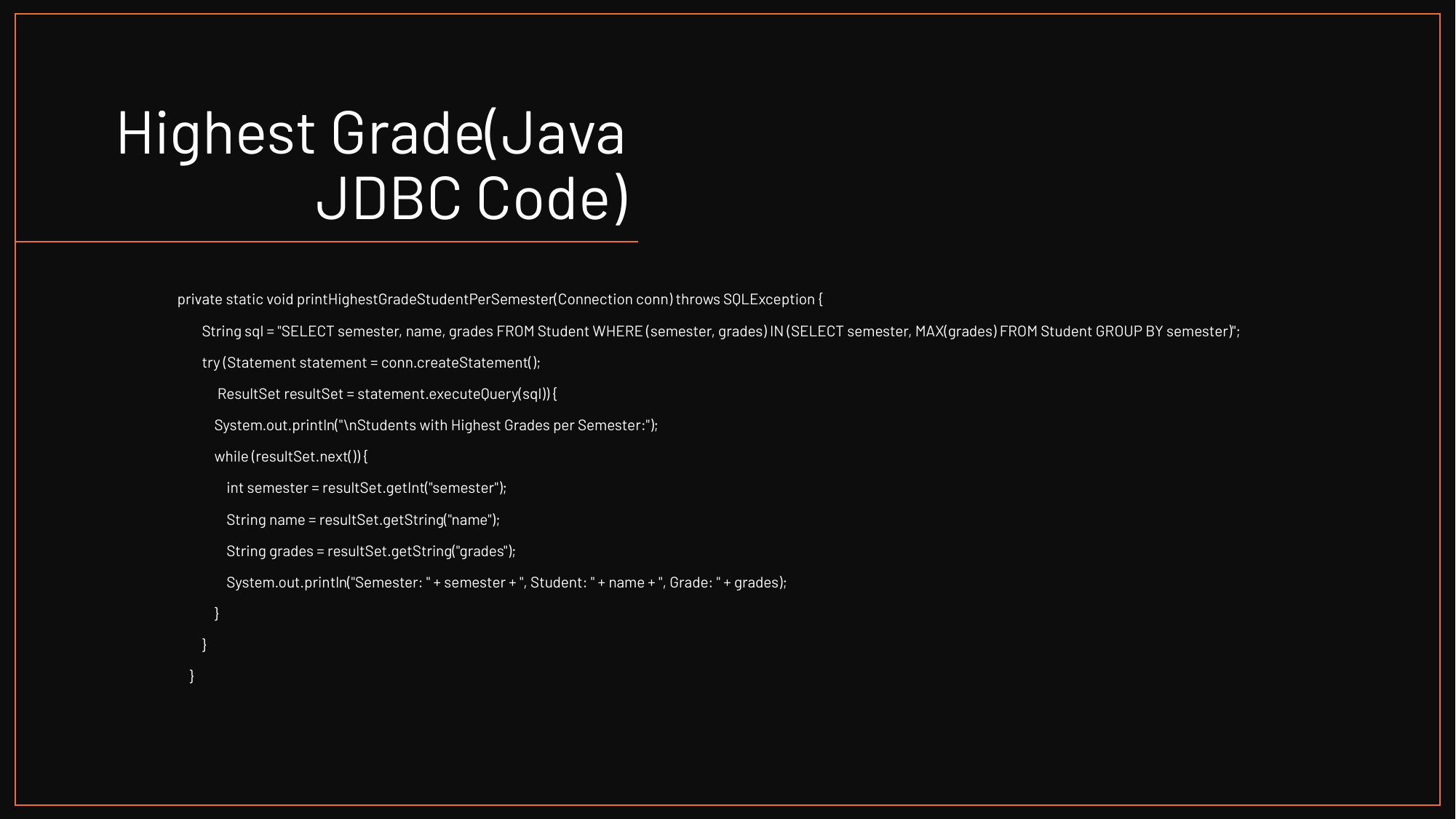

# Highest Grade(Java JDBC Code)
private static void printHighestGradeStudentPerSemester(Connection conn) throws SQLException {
        String sql = "SELECT semester, name, grades FROM Student WHERE (semester, grades) IN (SELECT semester, MAX(grades) FROM Student GROUP BY semester)";
        try (Statement statement = conn.createStatement();
             ResultSet resultSet = statement.executeQuery(sql)) {
            System.out.println("\nStudents with Highest Grades per Semester:");
            while (resultSet.next()) {
                int semester = resultSet.getInt("semester");
                String name = resultSet.getString("name");
                String grades = resultSet.getString("grades");
                System.out.println("Semester: " + semester + ", Student: " + name + ", Grade: " + grades);
            }
        }
    }